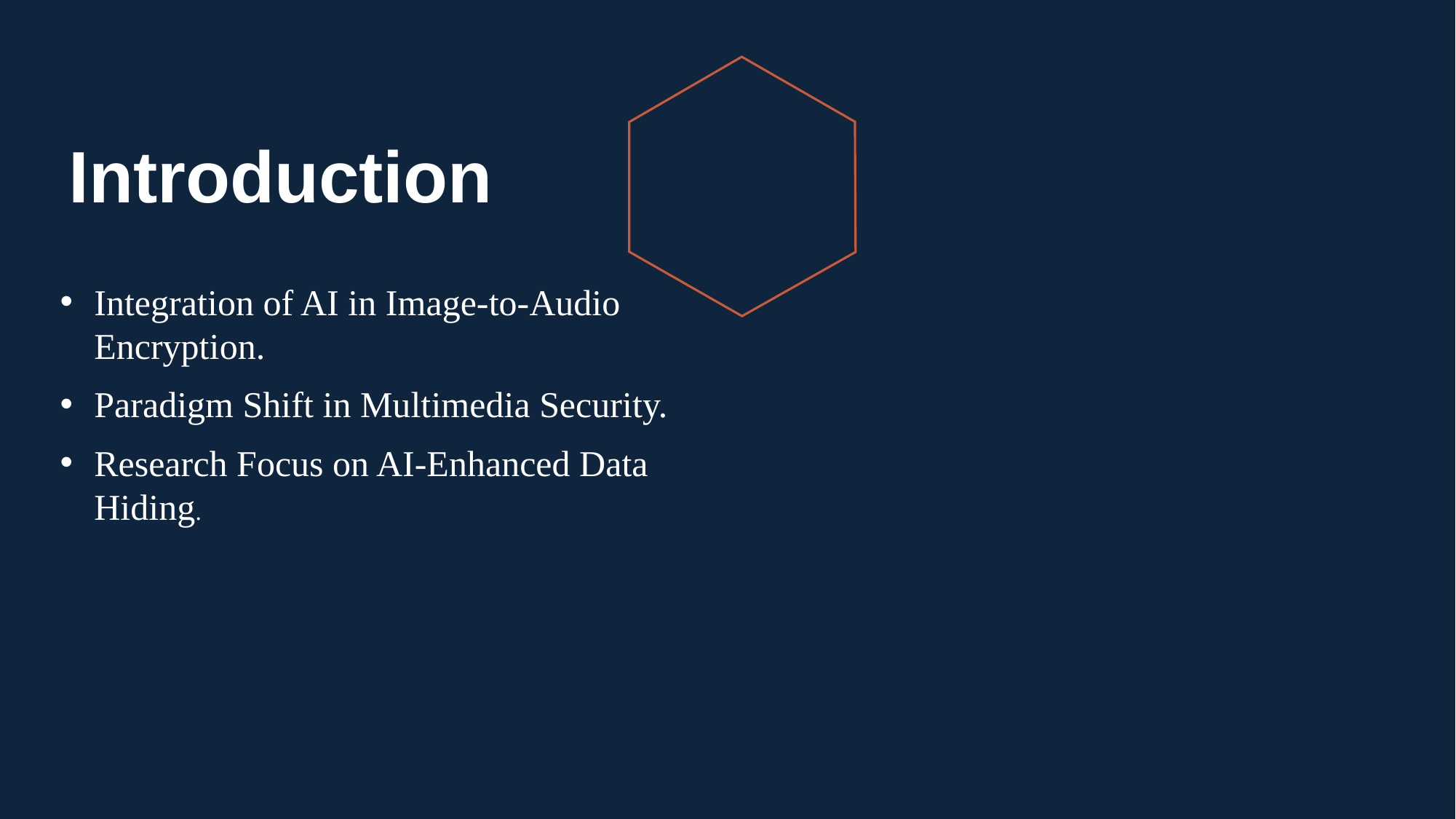

# Introduction
Integration of AI in Image-to-Audio Encryption.
Paradigm Shift in Multimedia Security.
Research Focus on AI-Enhanced Data Hiding.